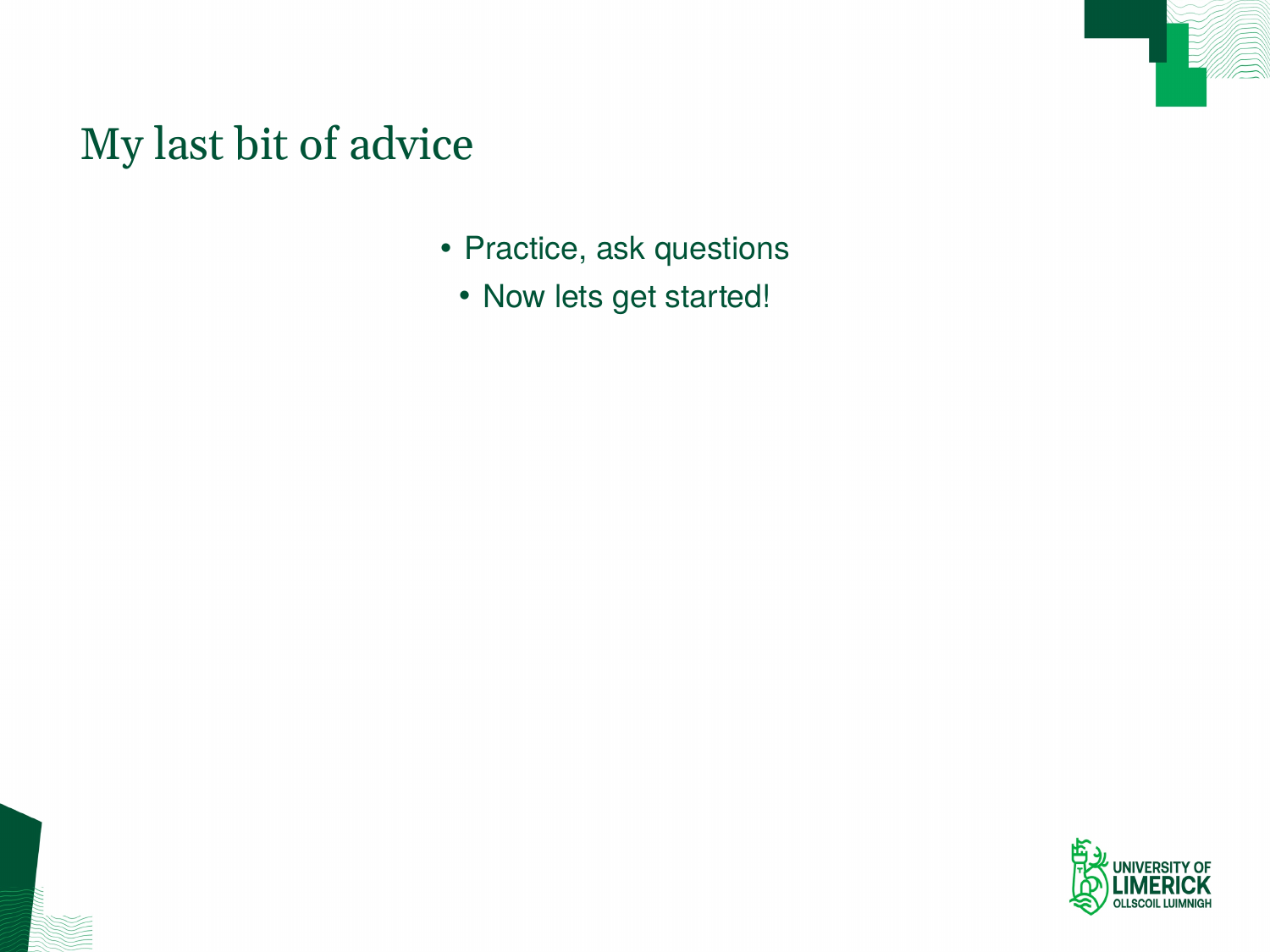

# My last bit of advice
Practice, ask questions
Now lets get started!